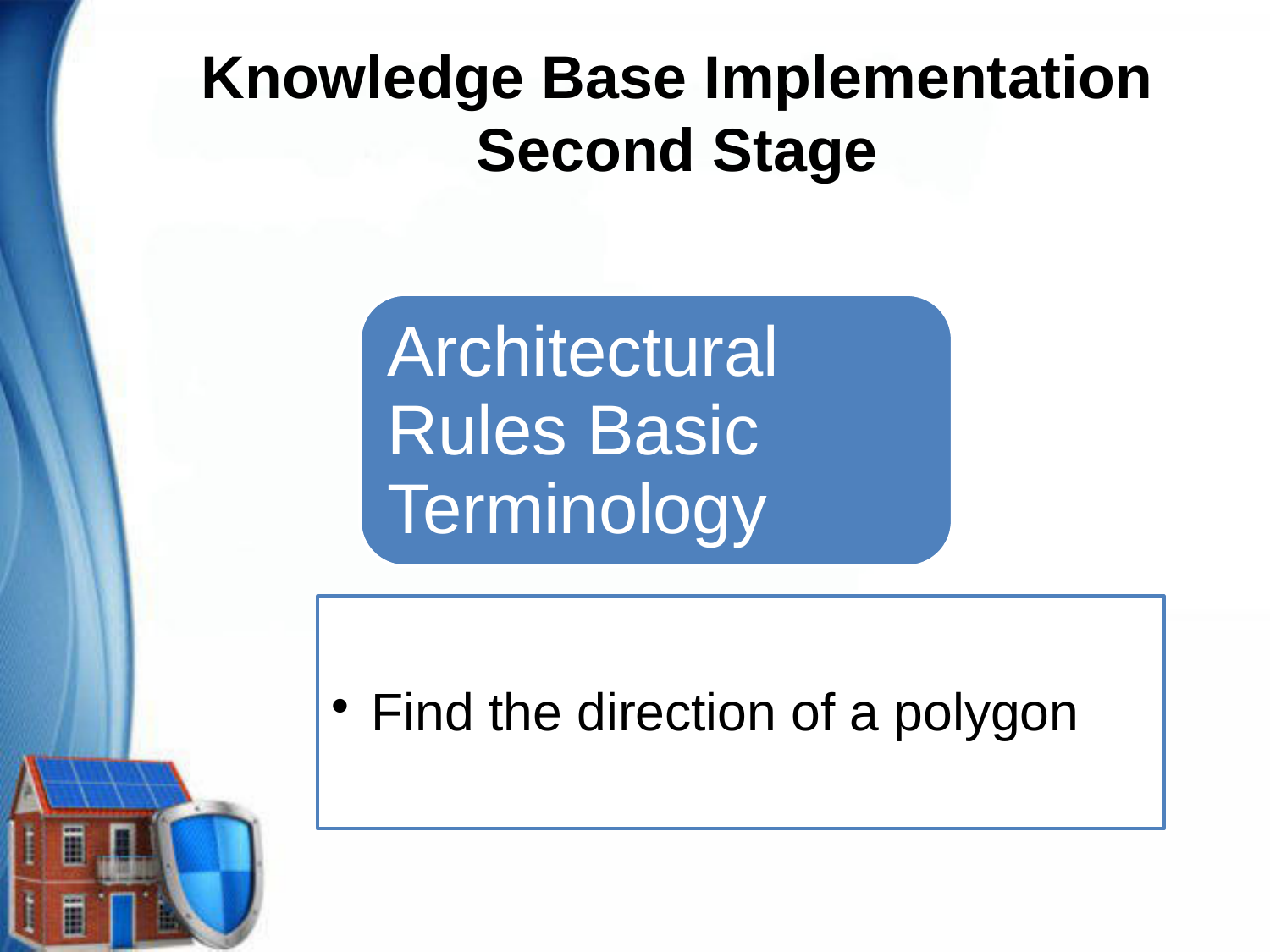

# Knowledge Base Implementation Second Stage
Architectural Rules Basic Terminology
Find the direction of a polygon